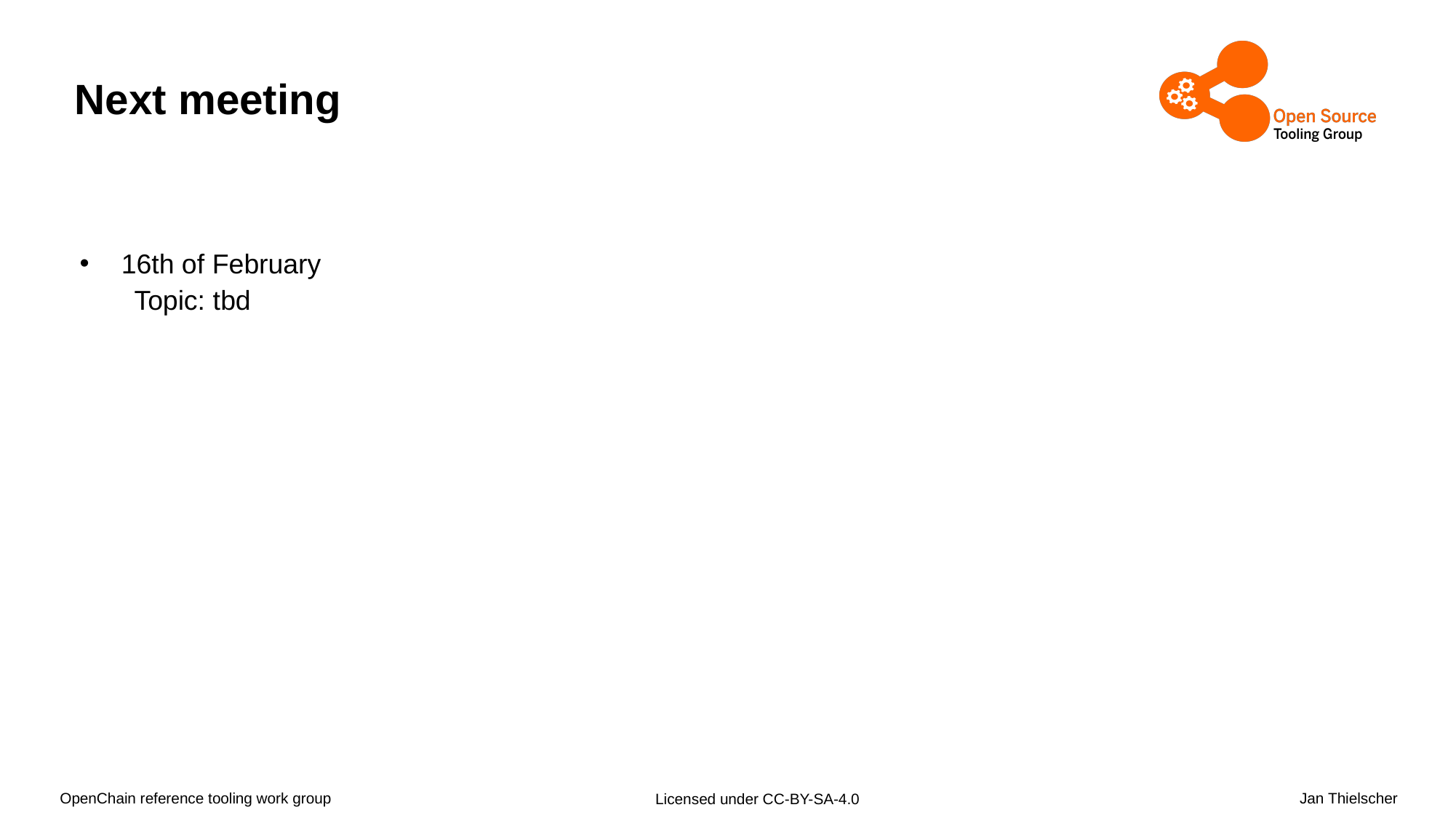

# Next meeting

 16th of February
Topic: tbd